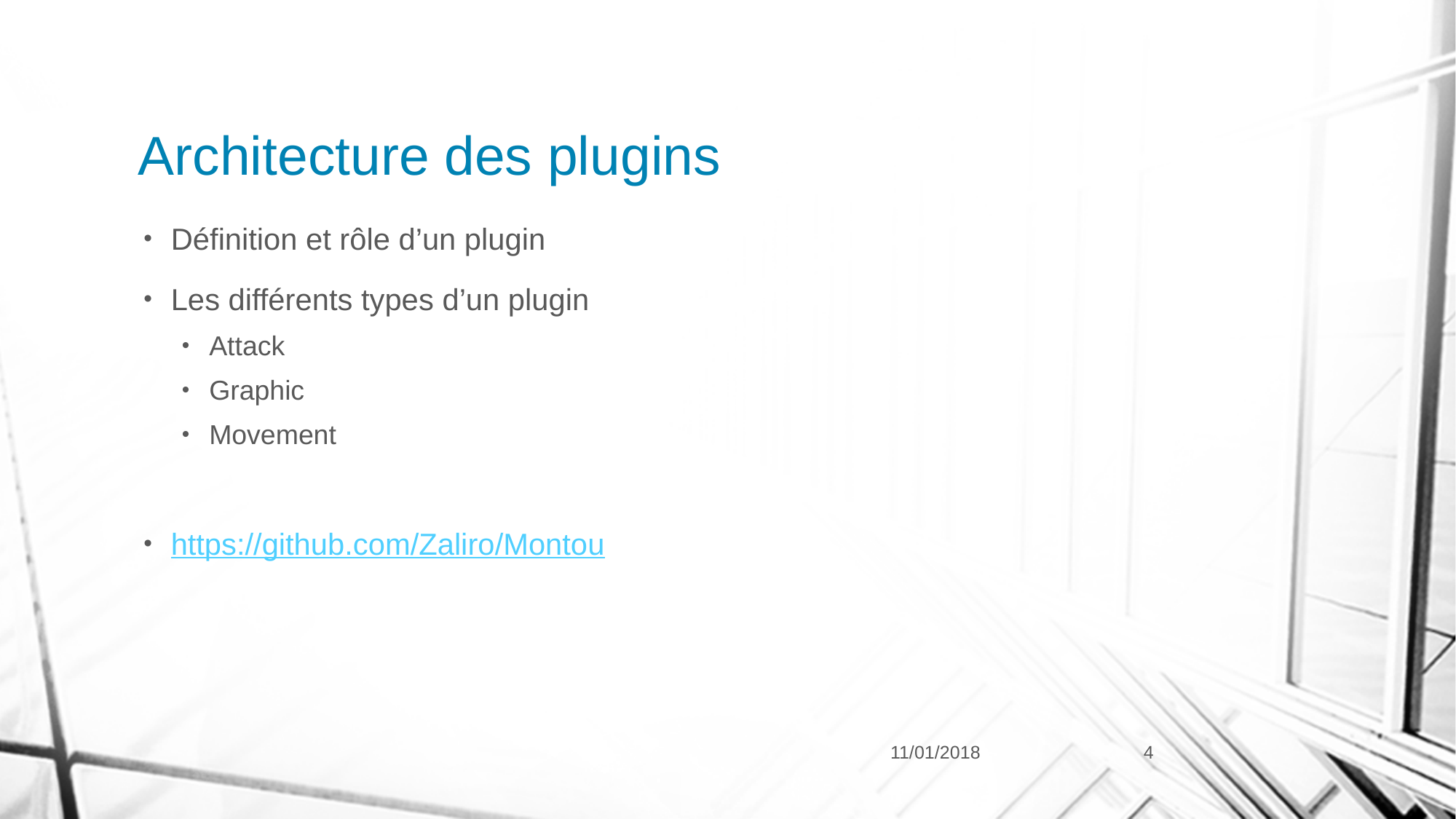

# Architecture des plugins
Définition et rôle d’un plugin
Les différents types d’un plugin
Attack
Graphic
Movement

https://github.com/Zaliro/Montou

11/01/2018
4